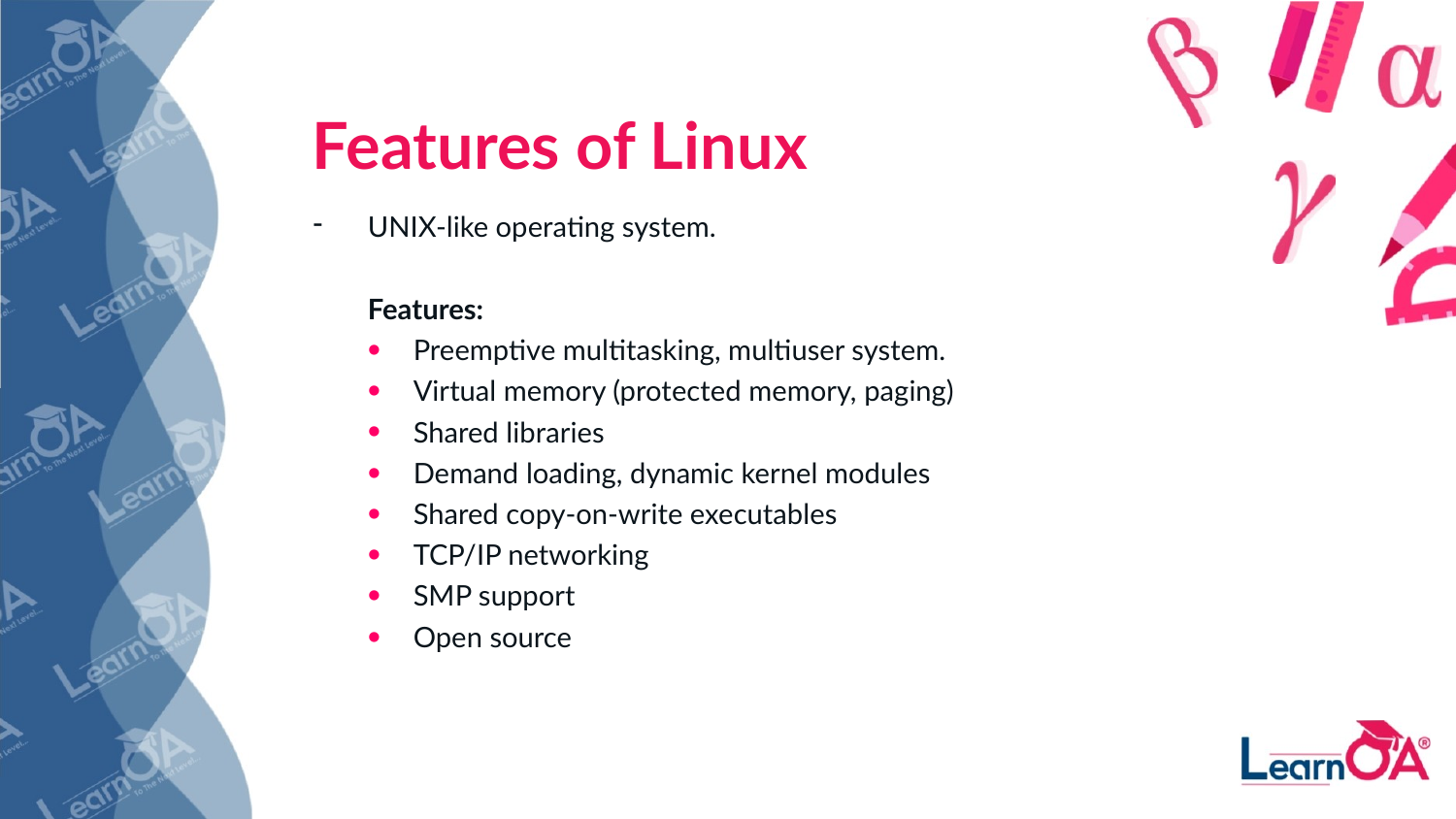

# Features of Linux
UNIX-like operating system.

Features:
Preemptive multitasking, multiuser system.
Virtual memory (protected memory, paging)
Shared libraries
Demand loading, dynamic kernel modules
Shared copy-on-write executables
TCP/IP networking
SMP support
Open source